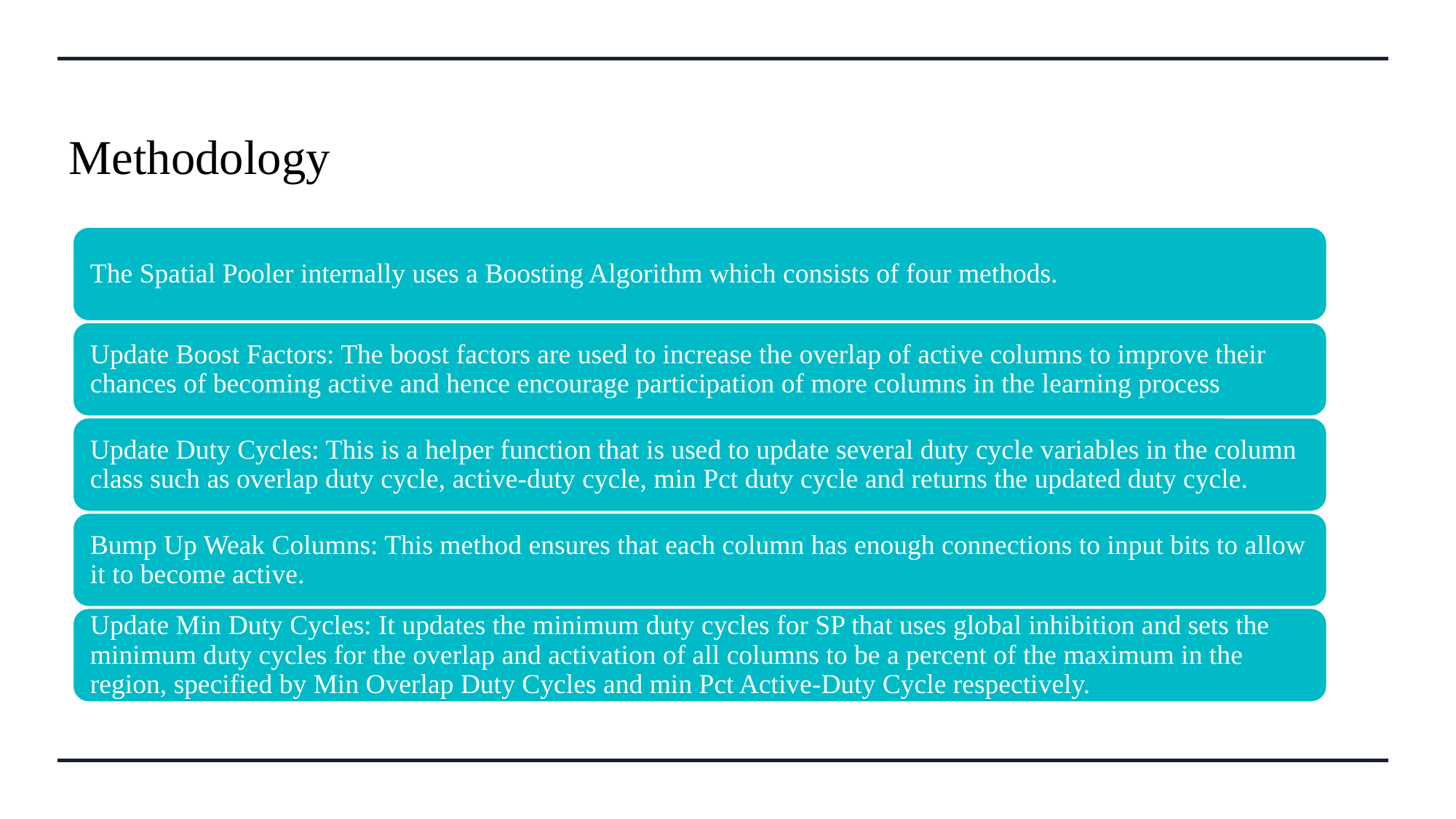

# Methodology
The Spatial Pooler internally uses a Boosting Algorithm which consists of four methods.
Update Boost Factors: The boost factors are used to increase the overlap of active columns to improve their chances of becoming active and hence encourage participation of more columns in the learning process
Update Duty Cycles: This is a helper function that is used to update several duty cycle variables in the column class such as overlap duty cycle, active-duty cycle, min Pct duty cycle and returns the updated duty cycle.
Bump Up Weak Columns: This method ensures that each column has enough connections to input bits to allow it to become active.
Update Min Duty Cycles: It updates the minimum duty cycles for SP that uses global inhibition and sets the minimum duty cycles for the overlap and activation of all columns to be a percent of the maximum in the region, specified by Min Overlap Duty Cycles and min Pct Active-Duty Cycle respectively.